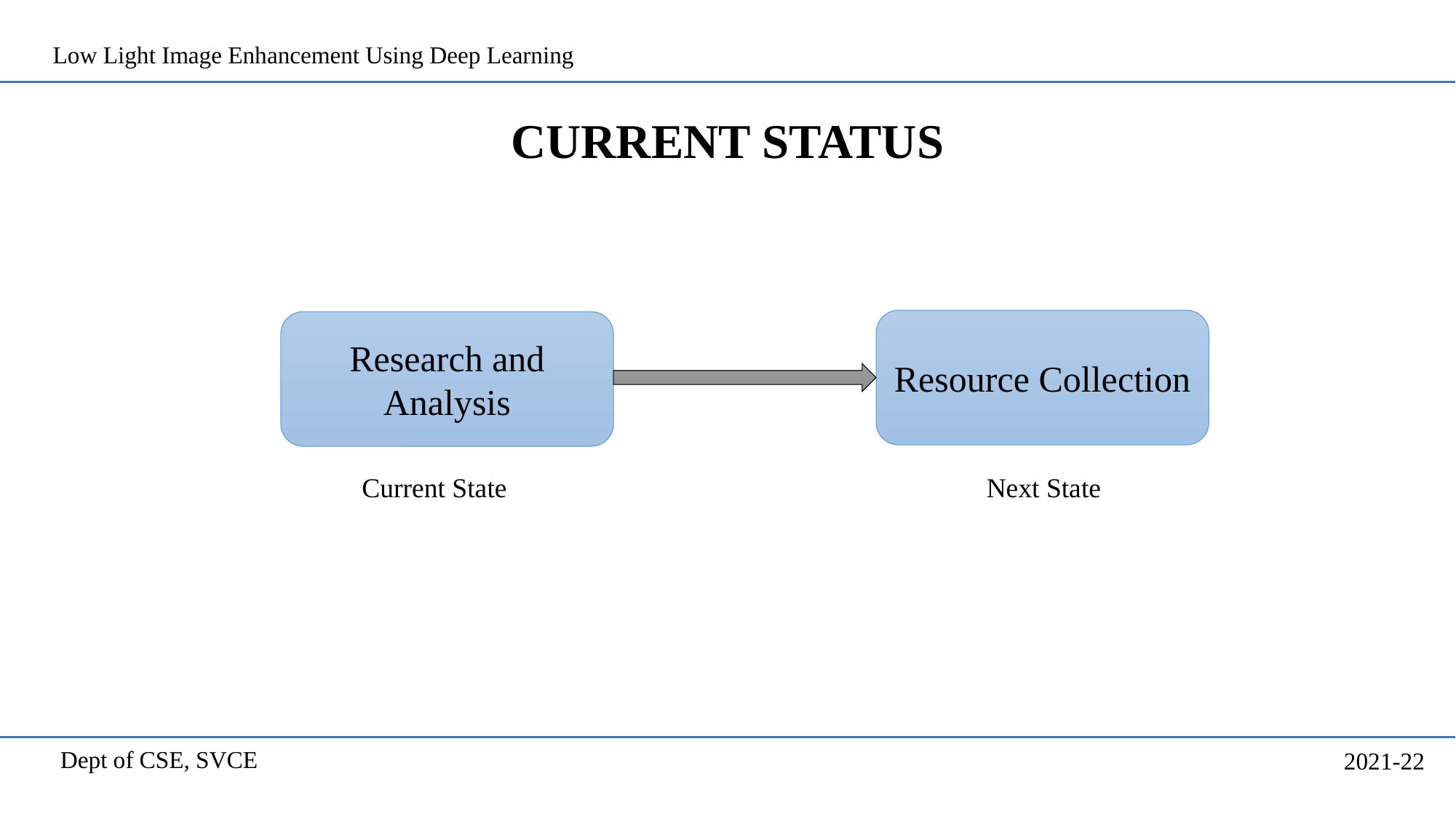

Low Light Image Enhancement Using Deep Learning
# CURRENT STATUS
Resource Collection
Research and Analysis

   Current State
Next State
Dept of CSE, SVCE
2021-22